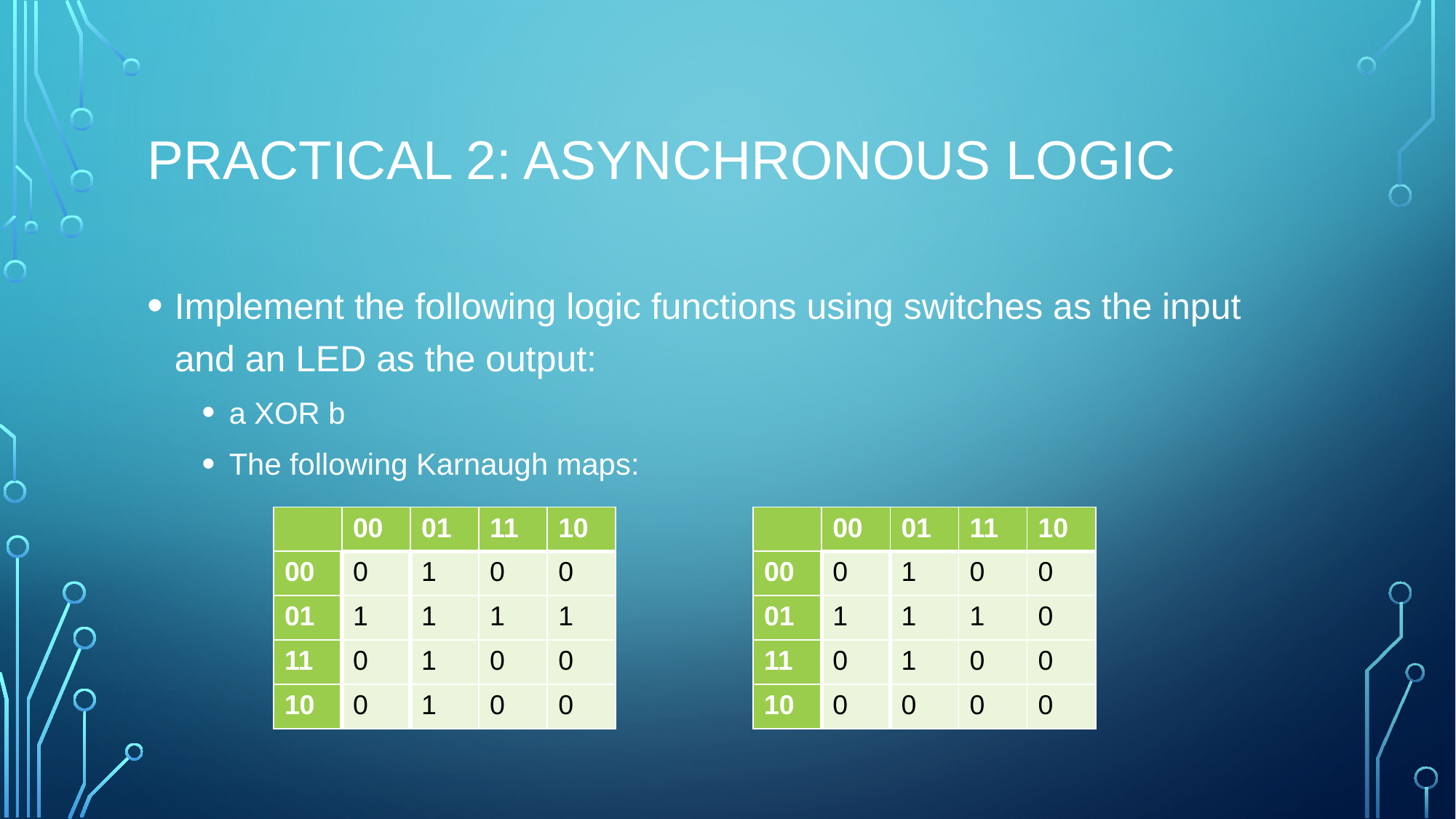

# Practical 2: Asynchronous logic
Implement the following logic functions using switches as the input and an LED as the output:
a XOR b
The following Karnaugh maps:

|  | 00 | 01 | 11 | 10 |
| --- | --- | --- | --- | --- |
| 00 | 0 | 1 | 0 | 0 |
| 01 | 1 | 1 | 1 | 1 |
| 11 | 0 | 1 | 0 | 0 |
| 10 | 0 | 1 | 0 | 0 |
|  | 00 | 01 | 11 | 10 |
| --- | --- | --- | --- | --- |
| 00 | 0 | 1 | 0 | 0 |
| 01 | 1 | 1 | 1 | 0 |
| 11 | 0 | 1 | 0 | 0 |
| 10 | 0 | 0 | 0 | 0 |